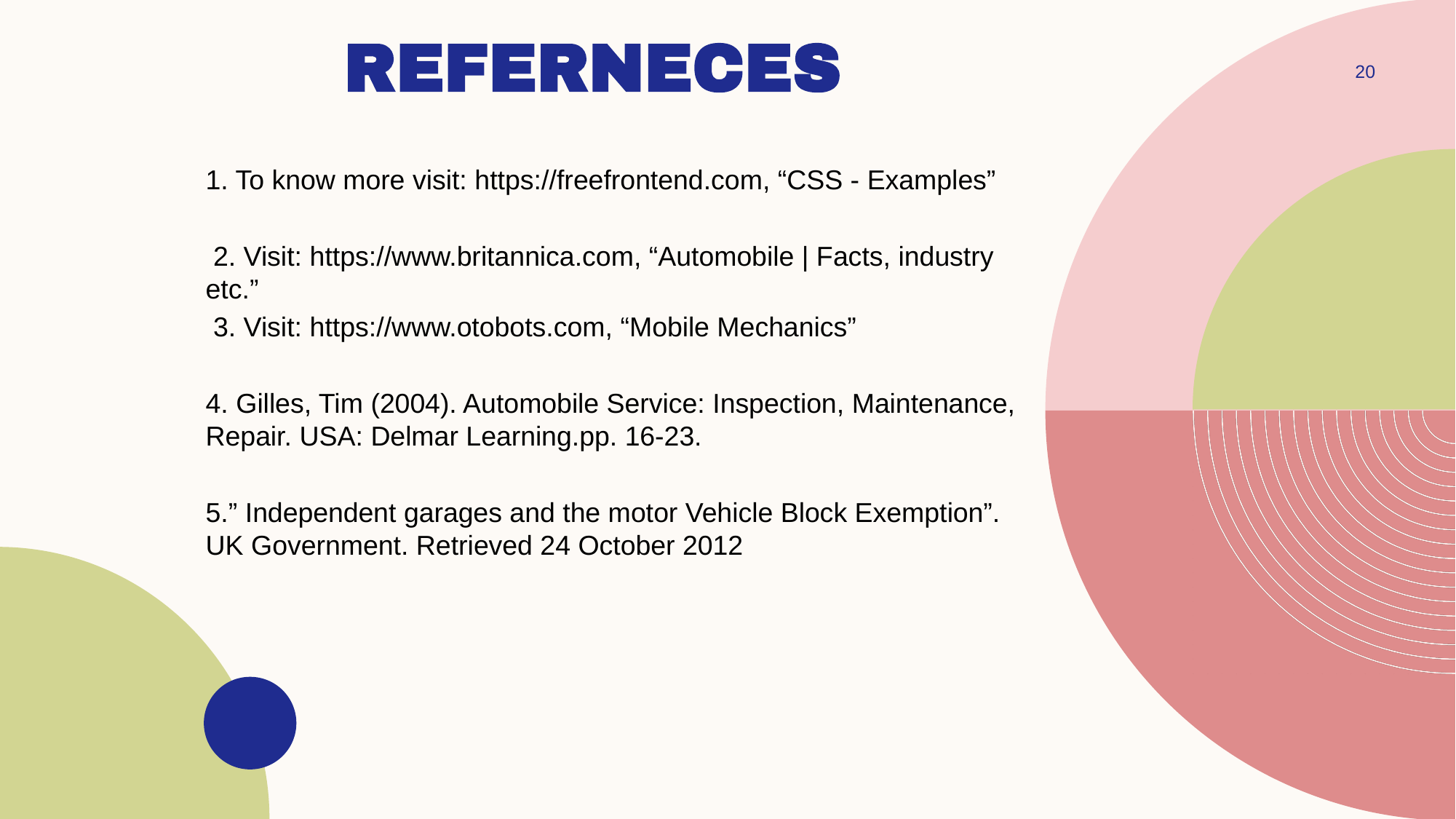

referneces
20
1. To know more visit: https://freefrontend.com, “CSS - Examples”

 2. Visit: https://www.britannica.com, “Automobile | Facts, industry etc.”
 3. Visit: https://www.otobots.com, “Mobile Mechanics”

4. Gilles, Tim (2004). Automobile Service: Inspection, Maintenance, Repair. USA: Delmar Learning.pp. 16-23.

5.” Independent garages and the motor Vehicle Block Exemption”. UK Government. Retrieved 24 October 2012